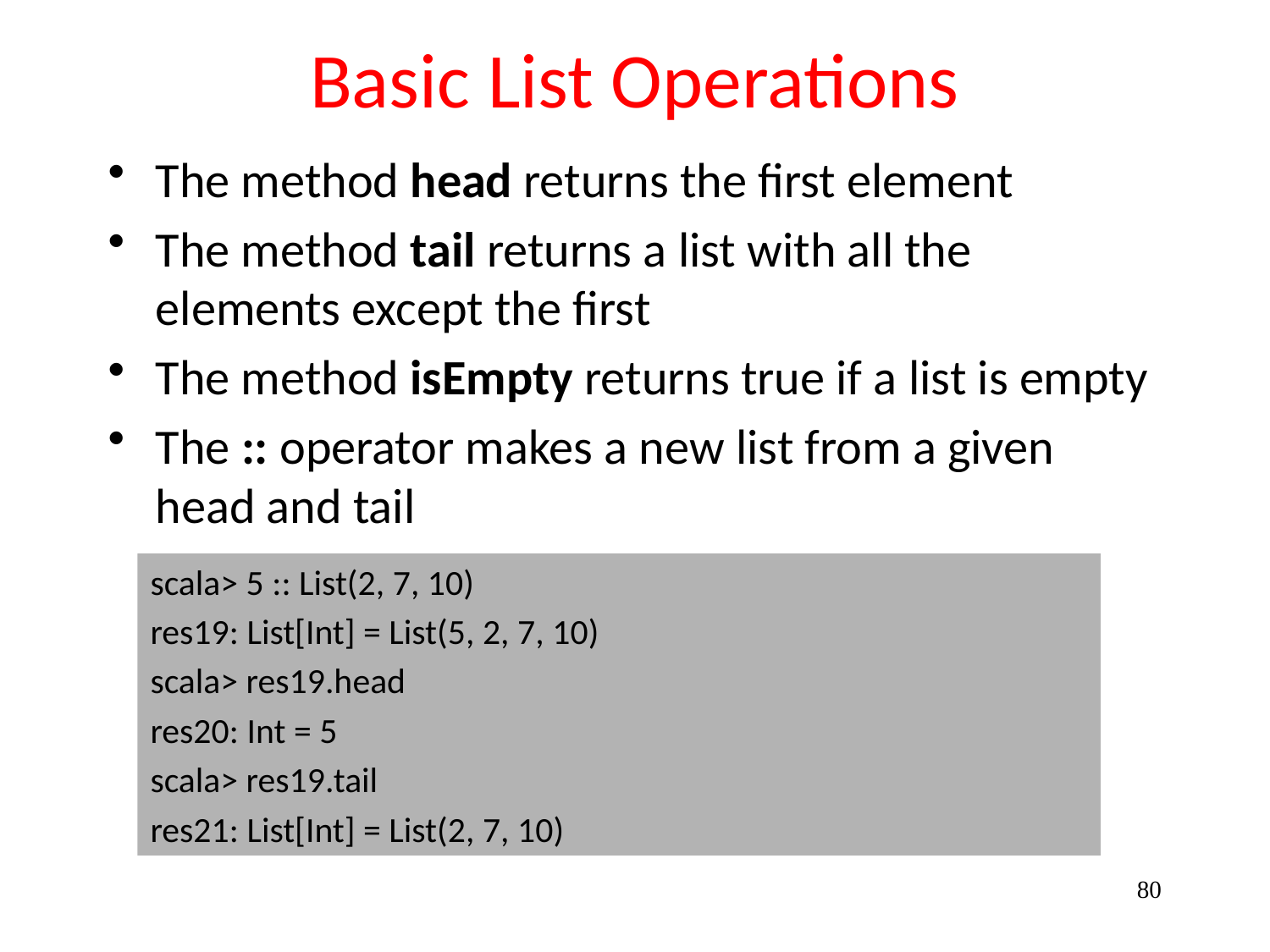

# Basic List Operations
The method head returns the first element
The method tail returns a list with all the elements except the first
The method isEmpty returns true if a list is empty
The :: operator makes a new list from a given head and tail
scala> 5 :: List(2, 7, 10)
res19: List[Int] = List(5, 2, 7, 10)
scala> res19.head
res20: Int = 5
scala> res19.tail
res21: List[Int] = List(2, 7, 10)
80